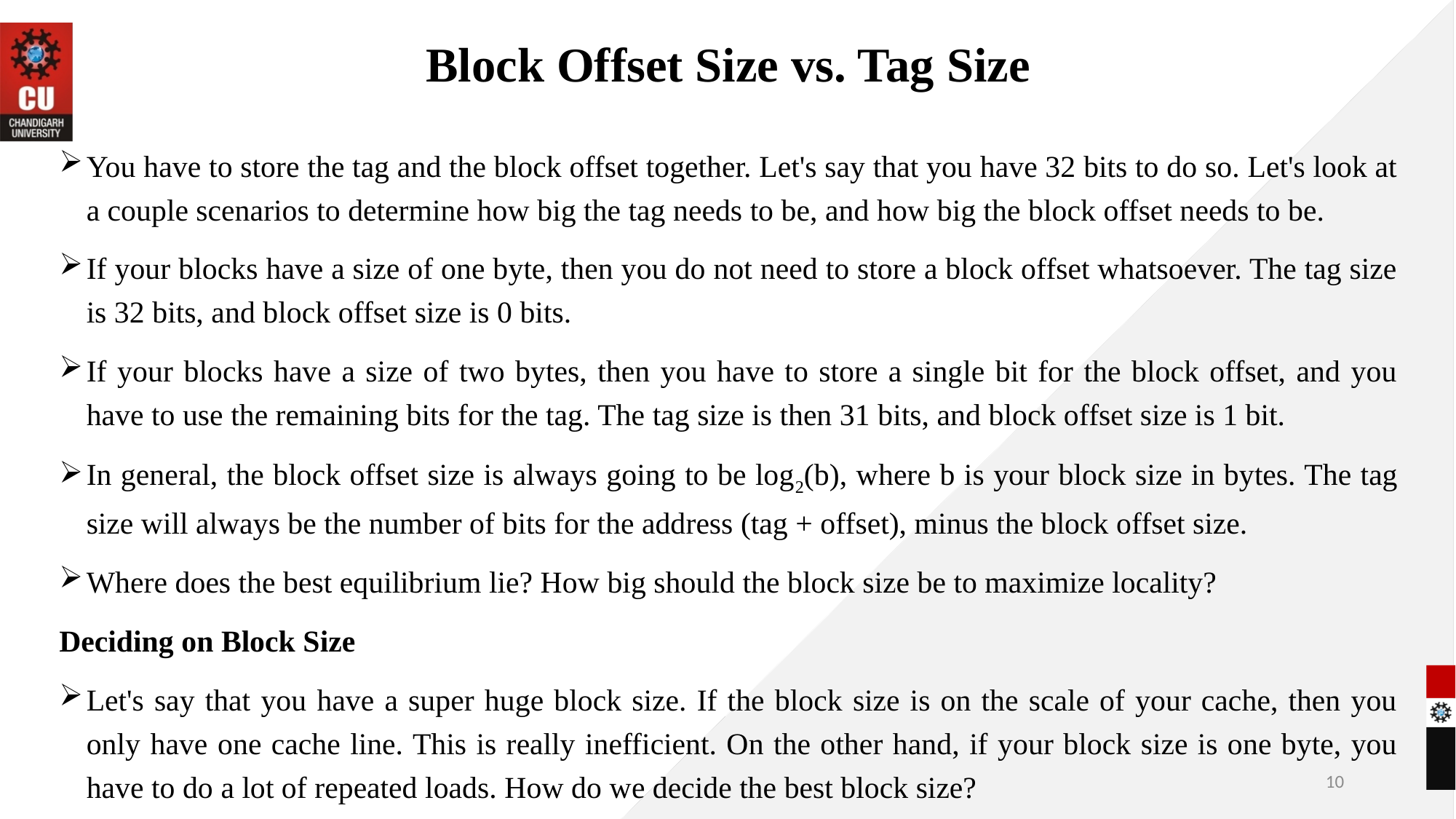

Block Offset Size vs. Tag Size

You have to store the tag and the block offset together. Let's say that you have 32 bits to do so. Let's look at a couple scenarios to determine how big the tag needs to be, and how big the block offset needs to be.
If your blocks have a size of one byte, then you do not need to store a block offset whatsoever. The tag size is 32 bits, and block offset size is 0 bits.
If your blocks have a size of two bytes, then you have to store a single bit for the block offset, and you have to use the remaining bits for the tag. The tag size is then 31 bits, and block offset size is 1 bit.
In general, the block offset size is always going to be log2(b), where b is your block size in bytes. The tag size will always be the number of bits for the address (tag + offset), minus the block offset size.
Where does the best equilibrium lie? How big should the block size be to maximize locality?
Deciding on Block Size
Let's say that you have a super huge block size. If the block size is on the scale of your cache, then you only have one cache line. This is really inefficient. On the other hand, if your block size is one byte, you have to do a lot of repeated loads. How do we decide the best block size?

10